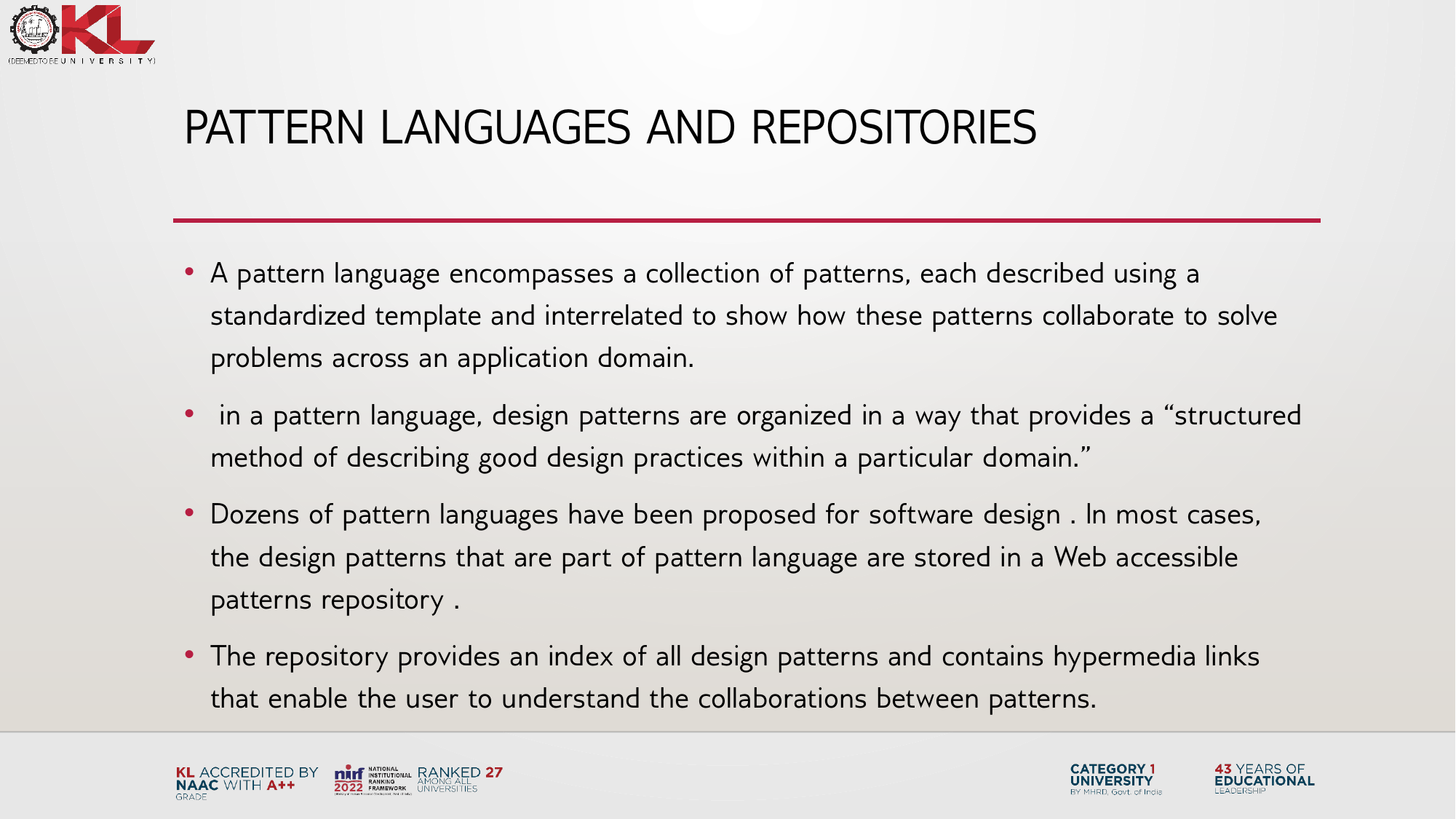

# Pattern Languages and Repositories
A pattern language encompasses a collection of patterns, each described using a standardized template and interrelated to show how these patterns collaborate to solve problems across an application domain.
 in a pattern language, design patterns are organized in a way that provides a “structured method of describing good design practices within a particular domain.”
Dozens of pattern languages have been proposed for software design . In most cases, the design patterns that are part of pattern language are stored in a Web accessible patterns repository .
The repository provides an index of all design patterns and contains hypermedia links that enable the user to understand the collaborations between patterns.
11